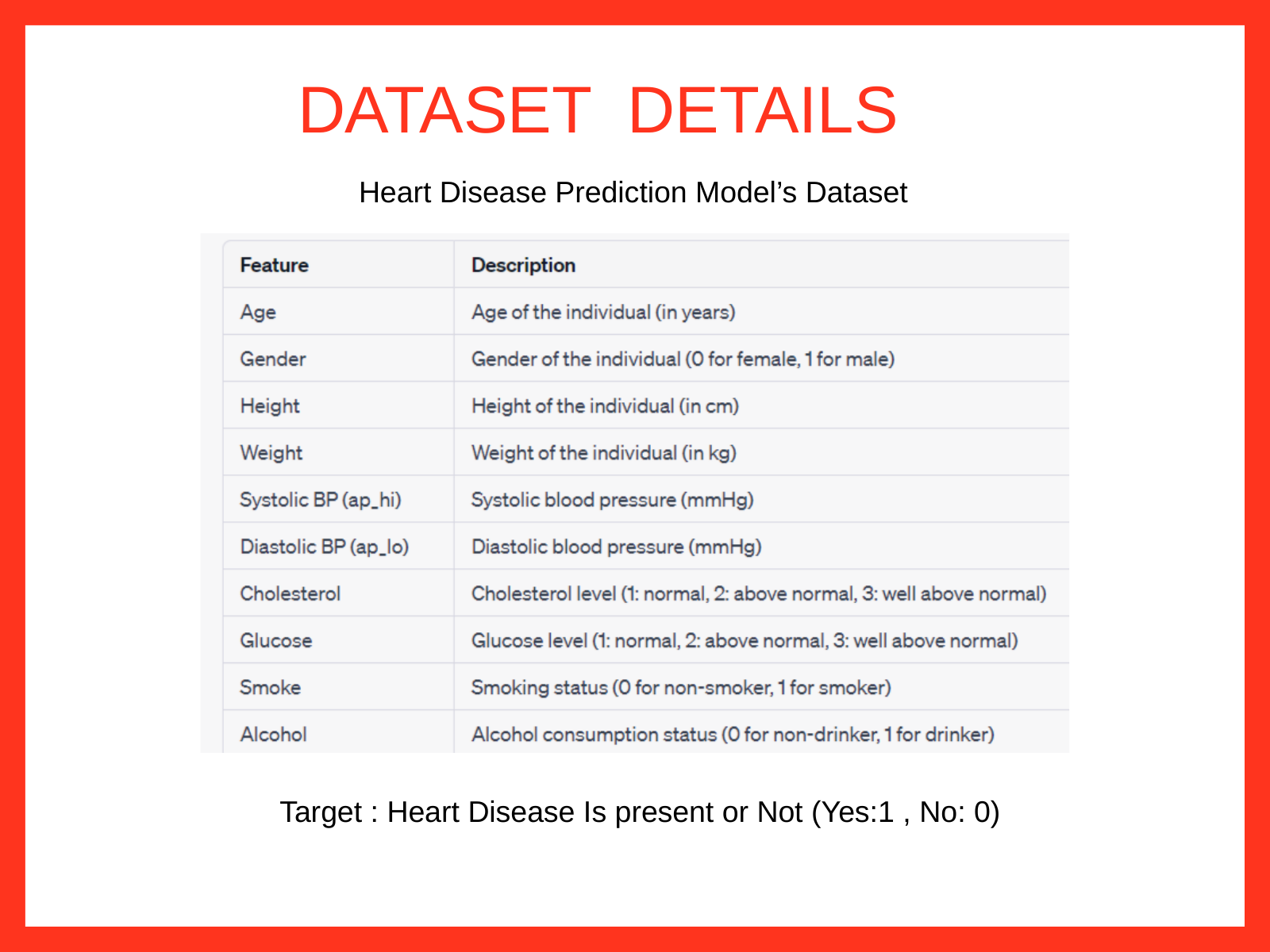

DATASET  DETAILS
Heart Disease Prediction Model’s Dataset

Target : Heart Disease Is present or Not (Yes:1 , No: 0)